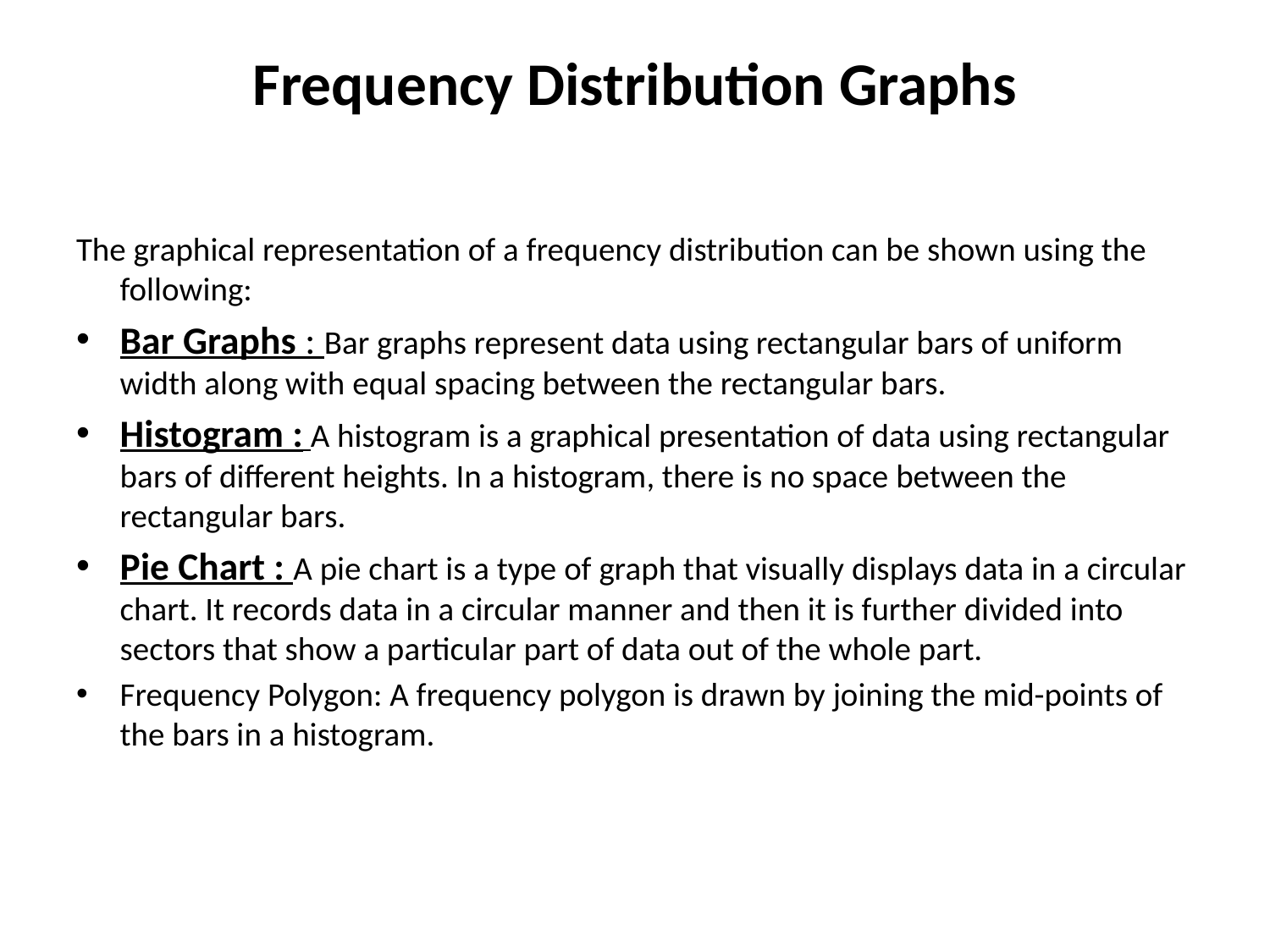

# Frequency Distribution Graphs
The graphical representation of a frequency distribution can be shown using the following:
Bar Graphs : Bar graphs represent data using rectangular bars of uniform width along with equal spacing between the rectangular bars.
Histogram : A histogram is a graphical presentation of data using rectangular bars of different heights. In a histogram, there is no space between the rectangular bars.
Pie Chart : A pie chart is a type of graph that visually displays data in a circular chart. It records data in a circular manner and then it is further divided into sectors that show a particular part of data out of the whole part.
Frequency Polygon: A frequency polygon is drawn by joining the mid-points of the bars in a histogram.